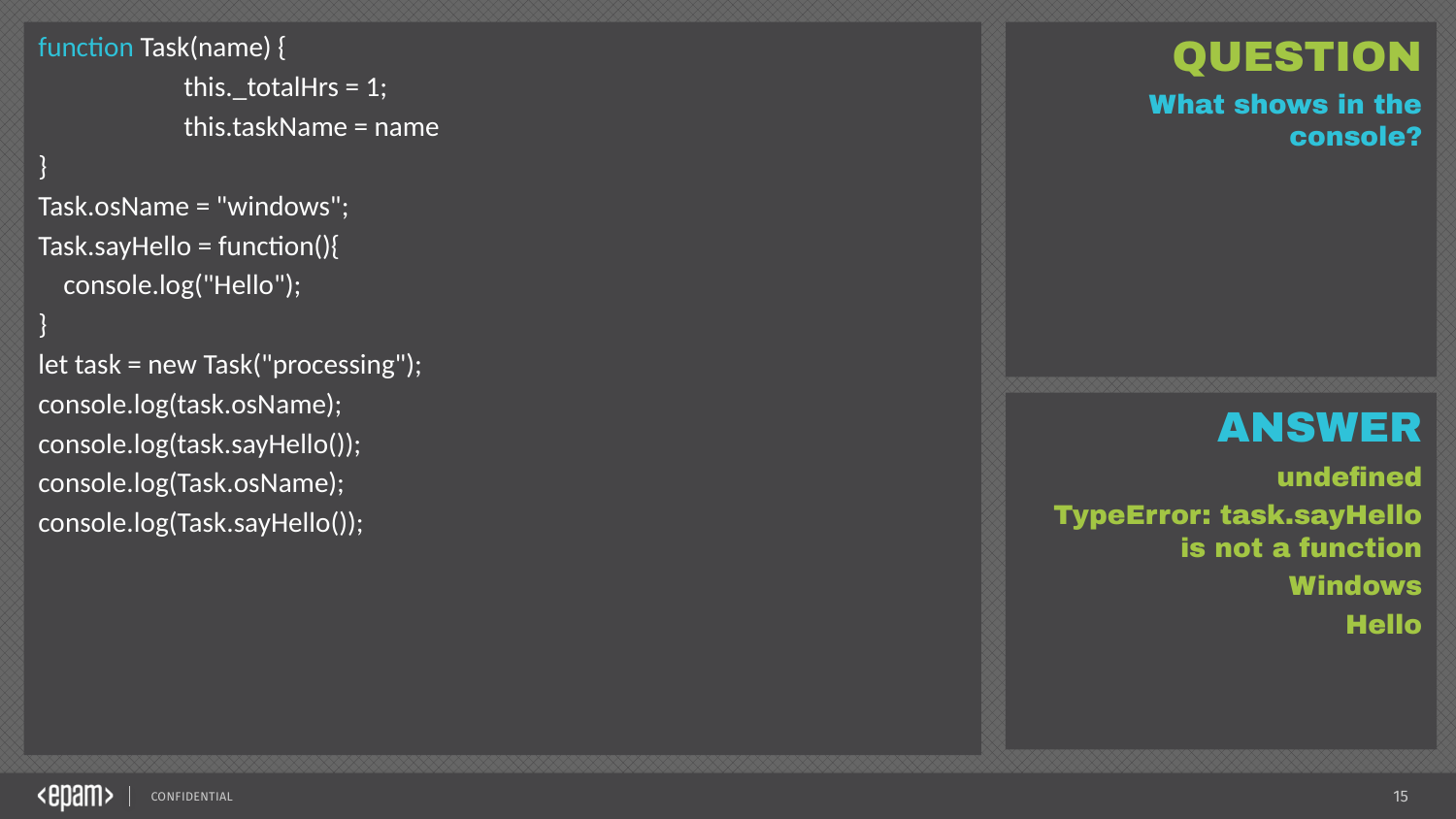

function Task(name) {
	this._totalHrs = 1;
	this.taskName = name
}
Task.osName = "windows";
Task.sayHello = function(){
    console.log("Hello");
}
let task = new Task("processing");
console.log(task.osName);
console.log(task.sayHello());
console.log(Task.osName);
console.log(Task.sayHello());

What shows in the console?

undefined
TypeError: task.sayHello is not a function
Windows
Hello